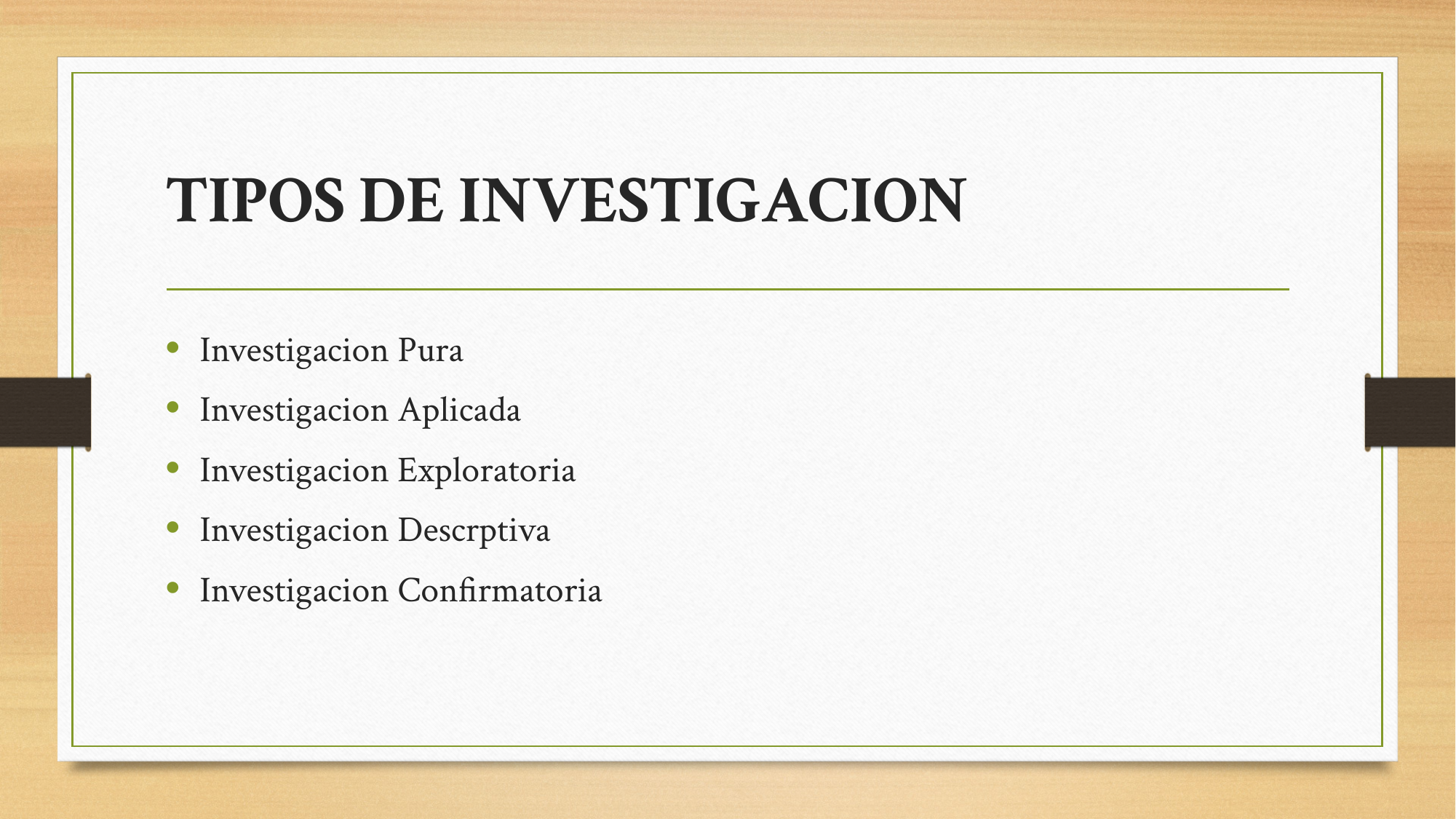

# TIPOS DE INVESTIGACION
Investigacion Pura
Investigacion Aplicada
Investigacion Exploratoria
Investigacion Descrptiva
Investigacion Confirmatoria